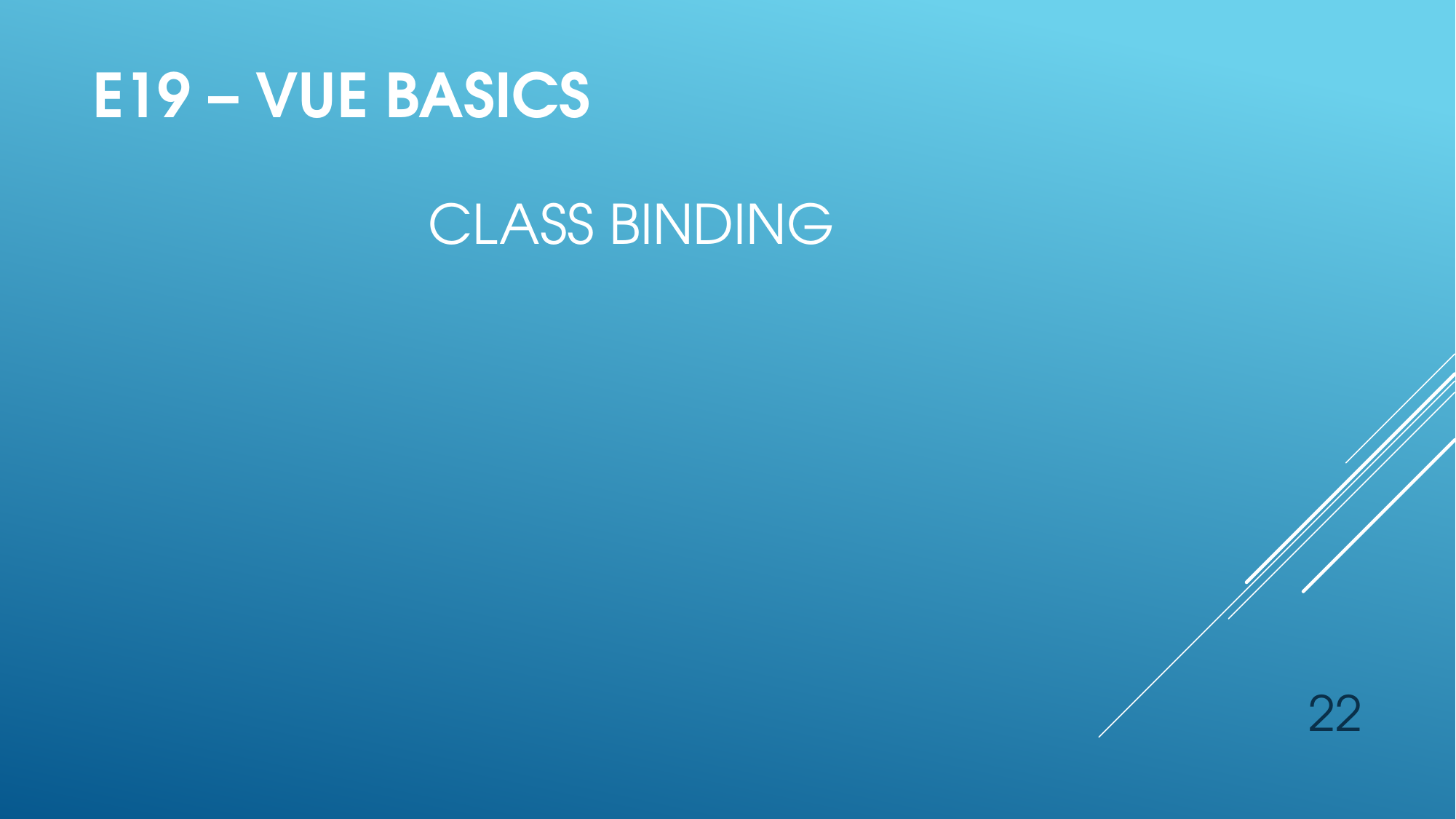

# e19 – vue basics

class binding

22